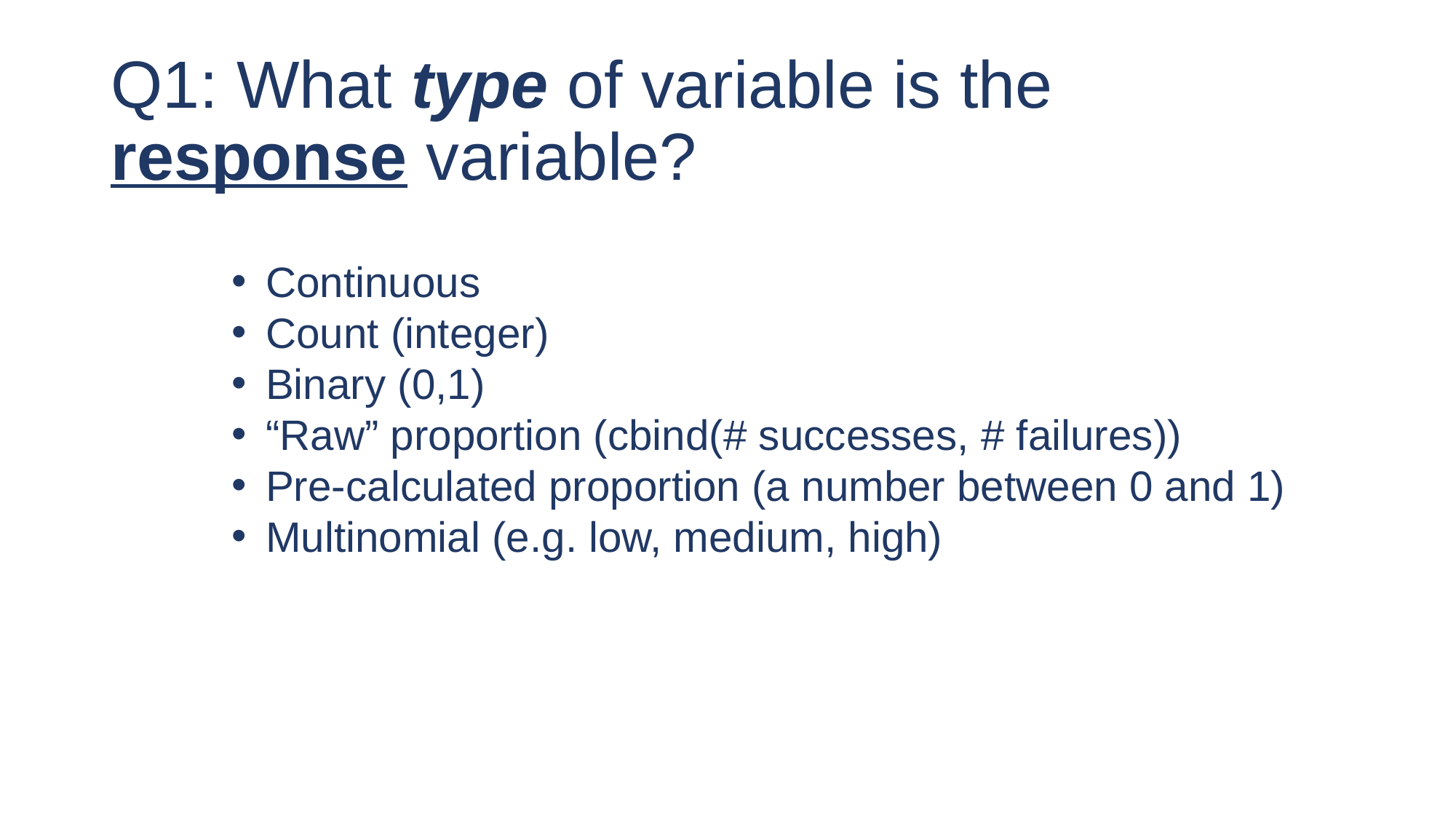

# Q1: What type of variable is the response variable?
Continuous
Count (integer)
Binary (0,1)
“Raw” proportion (cbind(# successes, # failures))
Pre-calculated proportion (a number between 0 and 1)
Multinomial (e.g. low, medium, high)